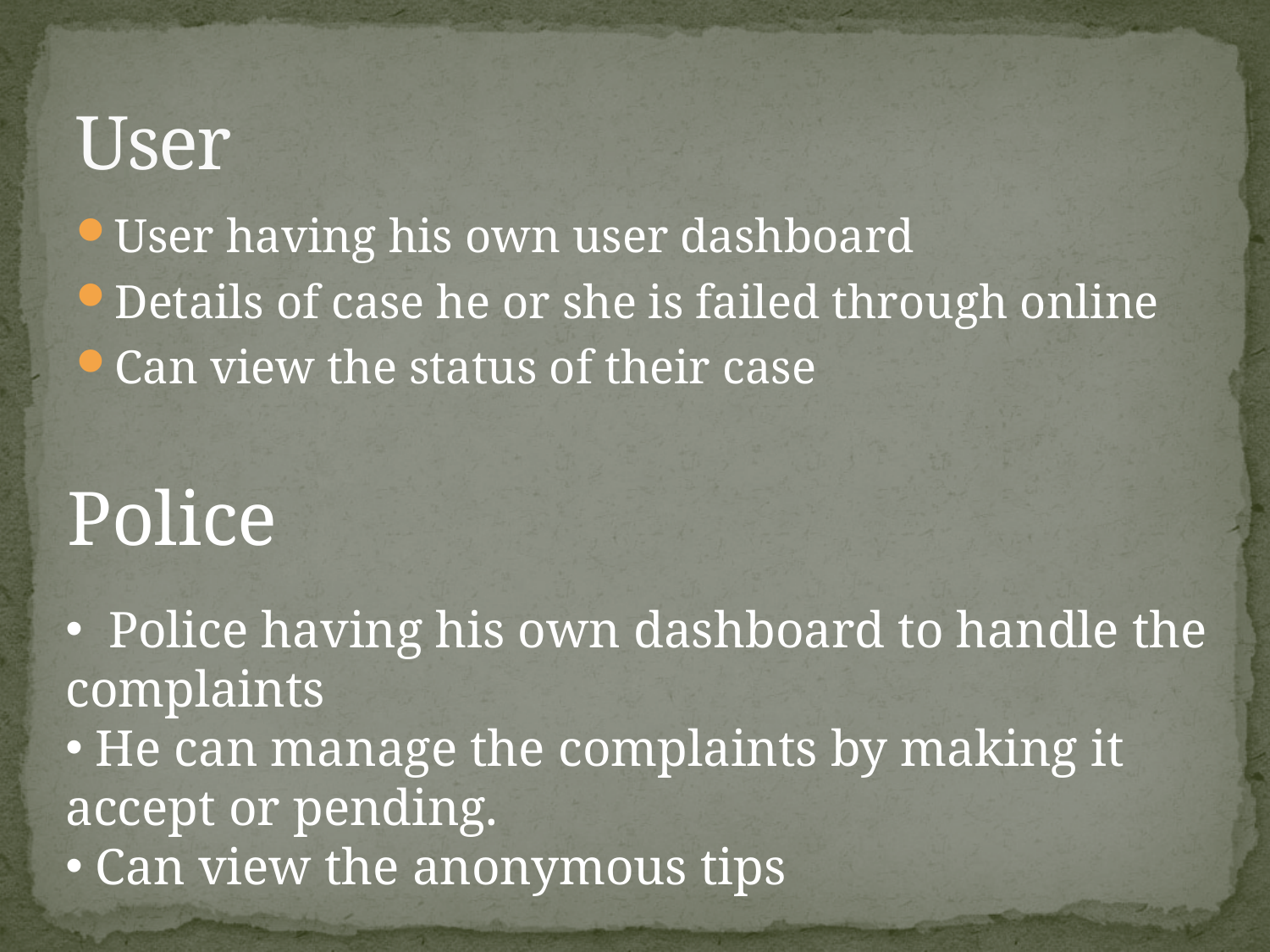

# User
User having his own user dashboard
Details of case he or she is failed through online
Can view the status of their case

Police
  Police having his own dashboard to handle the complaints
 He can manage the complaints by making it accept or pending.
 Can view the anonymous tips